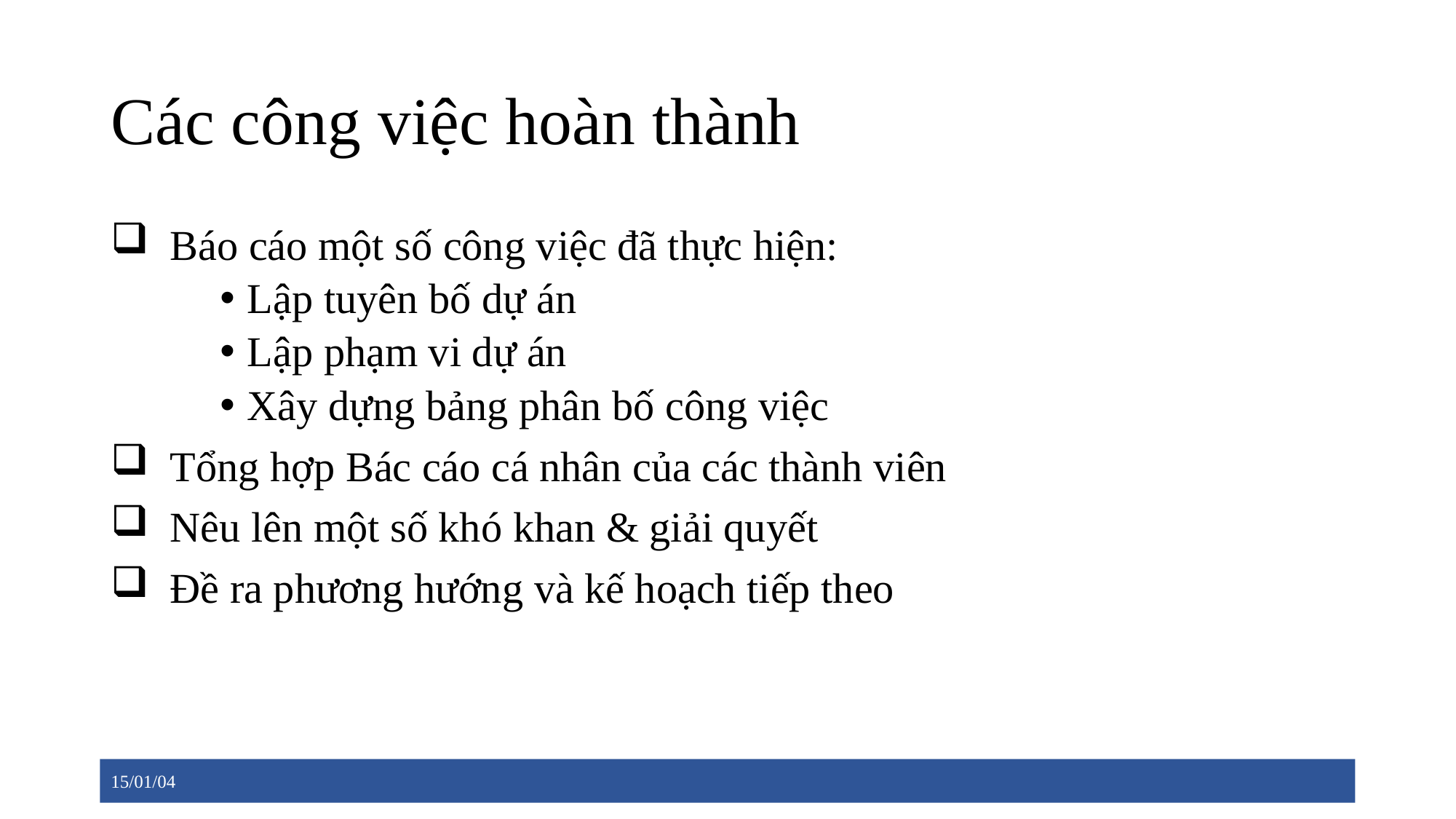

# Các công việc hoàn thành
  Báo cáo một số công việc đã thực hiện:
Lập tuyên bố dự án
Lập phạm vi dự án
Xây dựng bảng phân bố công việc
  Tổng hợp Bác cáo cá nhân của các thành viên
  Nêu lên một số khó khan & giải quyết
  Đề ra phương hướng và kế hoạch tiếp theo
15/01/04
4